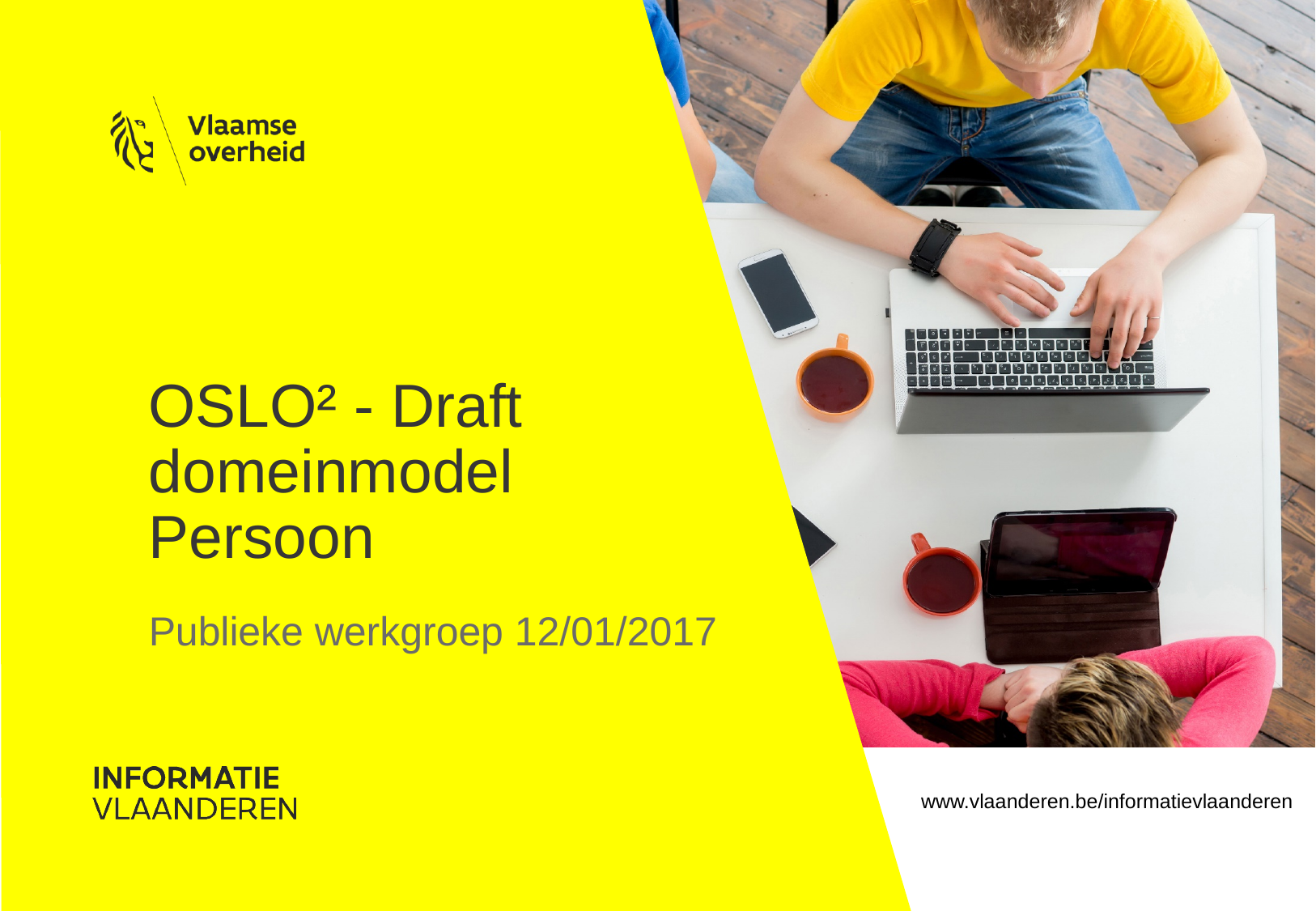

# OSLO² - Draft domeinmodel Persoon
Publieke werkgroep 12/01/2017